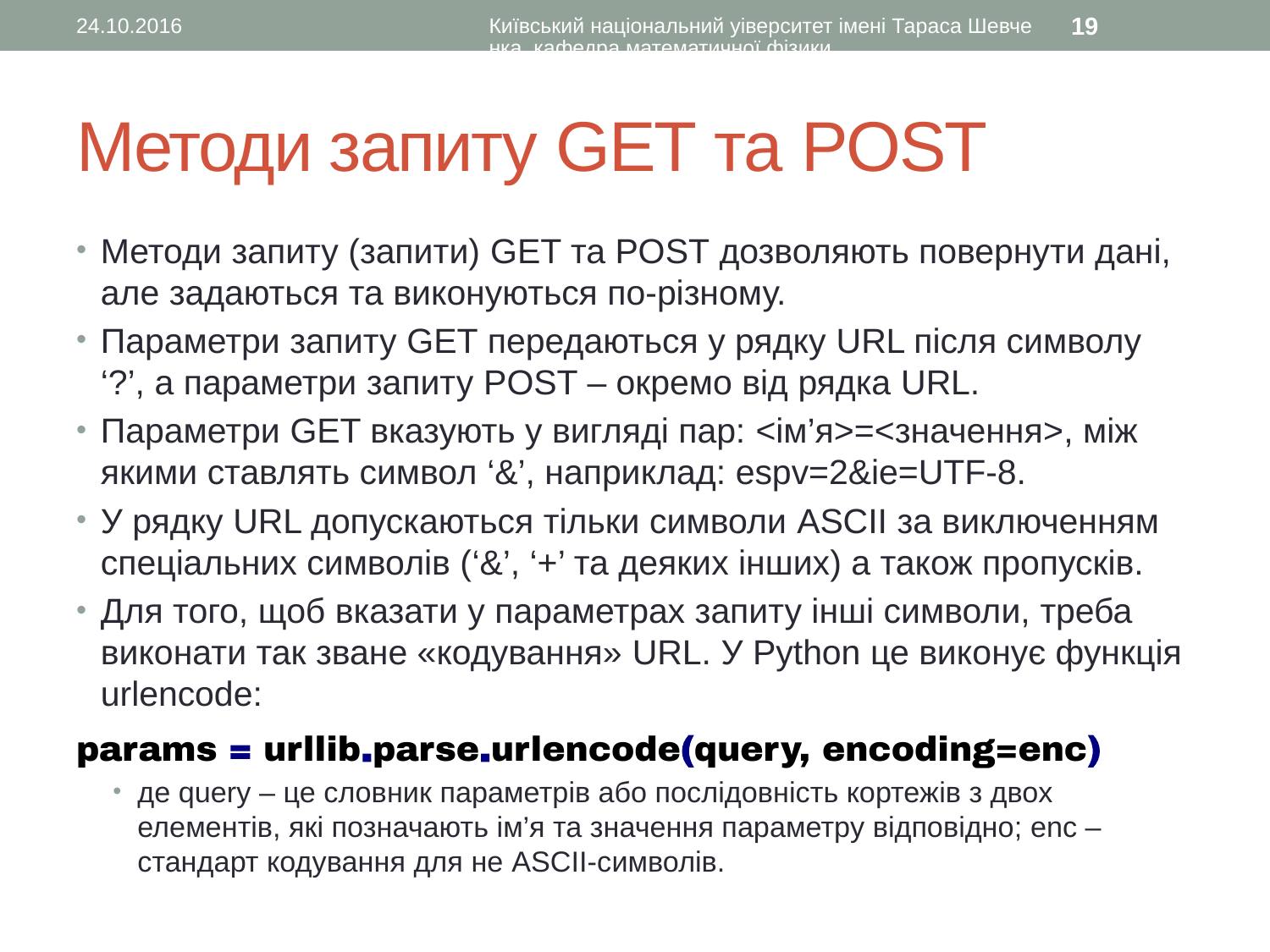

24.10.2016
Київський національний уіверситет імені Тараса Шевченка, кафедра математичної фізики
19
# Методи запиту GET та POST
Методи запиту (запити) GET та POST дозволяють повернути дані, але задаються та виконуються по-різному.
Параметри запиту GET передаються у рядку URL після символу ‘?’, а параметри запиту POST – окремо від рядка URL.
Параметри GET вказують у вигляді пар: <ім’я>=<значення>, між якими ставлять символ ‘&’, наприклад: espv=2&ie=UTF-8.
У рядку URL допускаються тільки символи ASCII за виключенням спеціальних символів (‘&’, ‘+’ та деяких інших) а також пропусків.
Для того, щоб вказати у параметрах запиту інші символи, треба виконати так зване «кодування» URL. У Python це виконує функція urlencode:
params = urllib.parse.urlencode(query, encoding=enc)
де query – це словник параметрів або послідовність кортежів з двох елементів, які позначають ім’я та значення параметру відповідно; enc – стандарт кодування для не ASCII-символів.